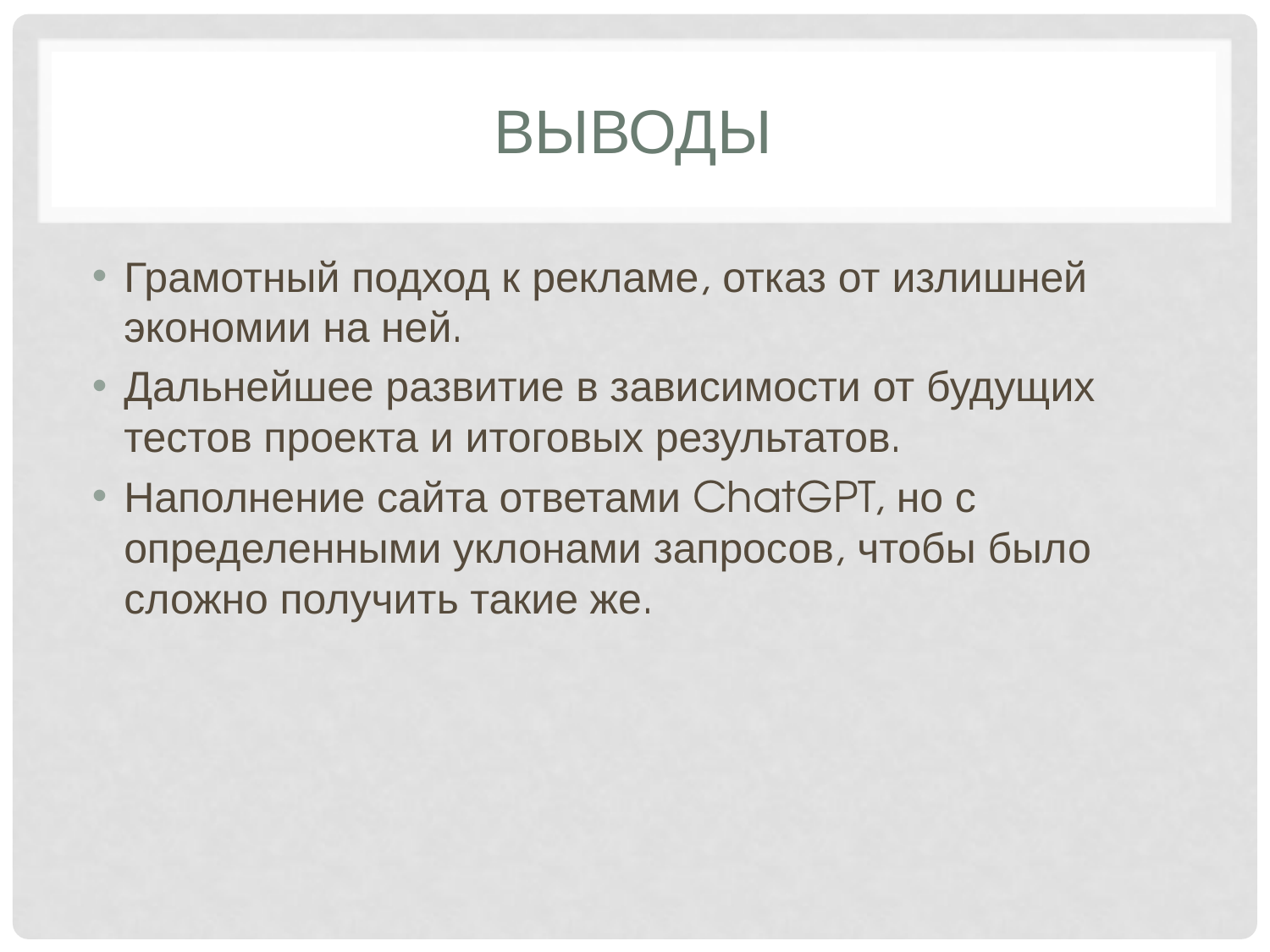

# Выводы
Грамотный подход к рекламе, отказ от излишней экономии на ней.
Дальнейшее развитие в зависимости от будущих тестов проекта и итоговых результатов.
Наполнение сайта ответами ChatGPT, но с определенными уклонами запросов, чтобы было сложно получить такие же.